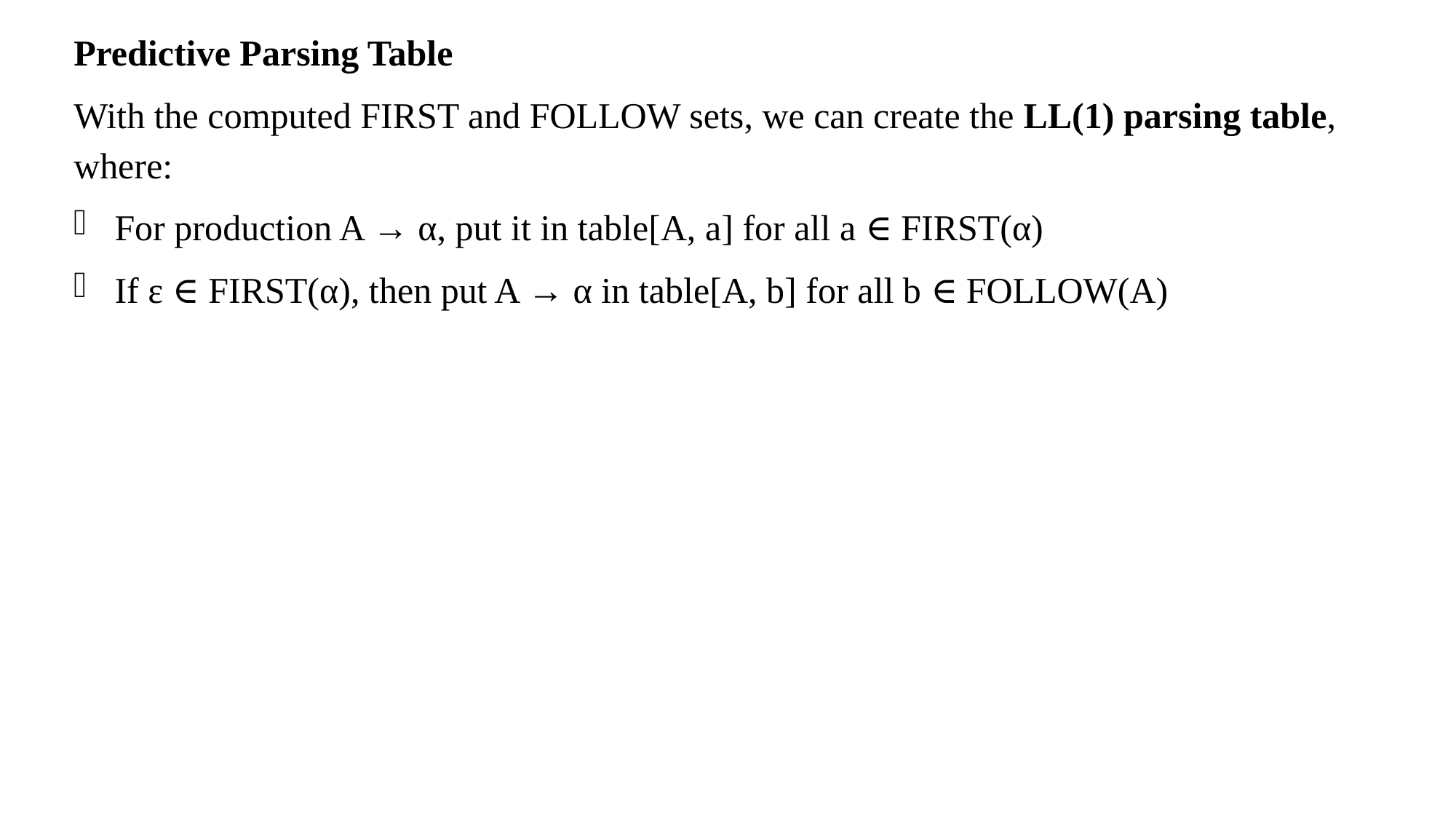

Predictive Parsing Table
With the computed FIRST and FOLLOW sets, we can create the LL(1) parsing table, where:
For production A → α, put it in table[A, a] for all a ∈ FIRST(α)
If ε ∈ FIRST(α), then put A → α in table[A, b] for all b ∈ FOLLOW(A)